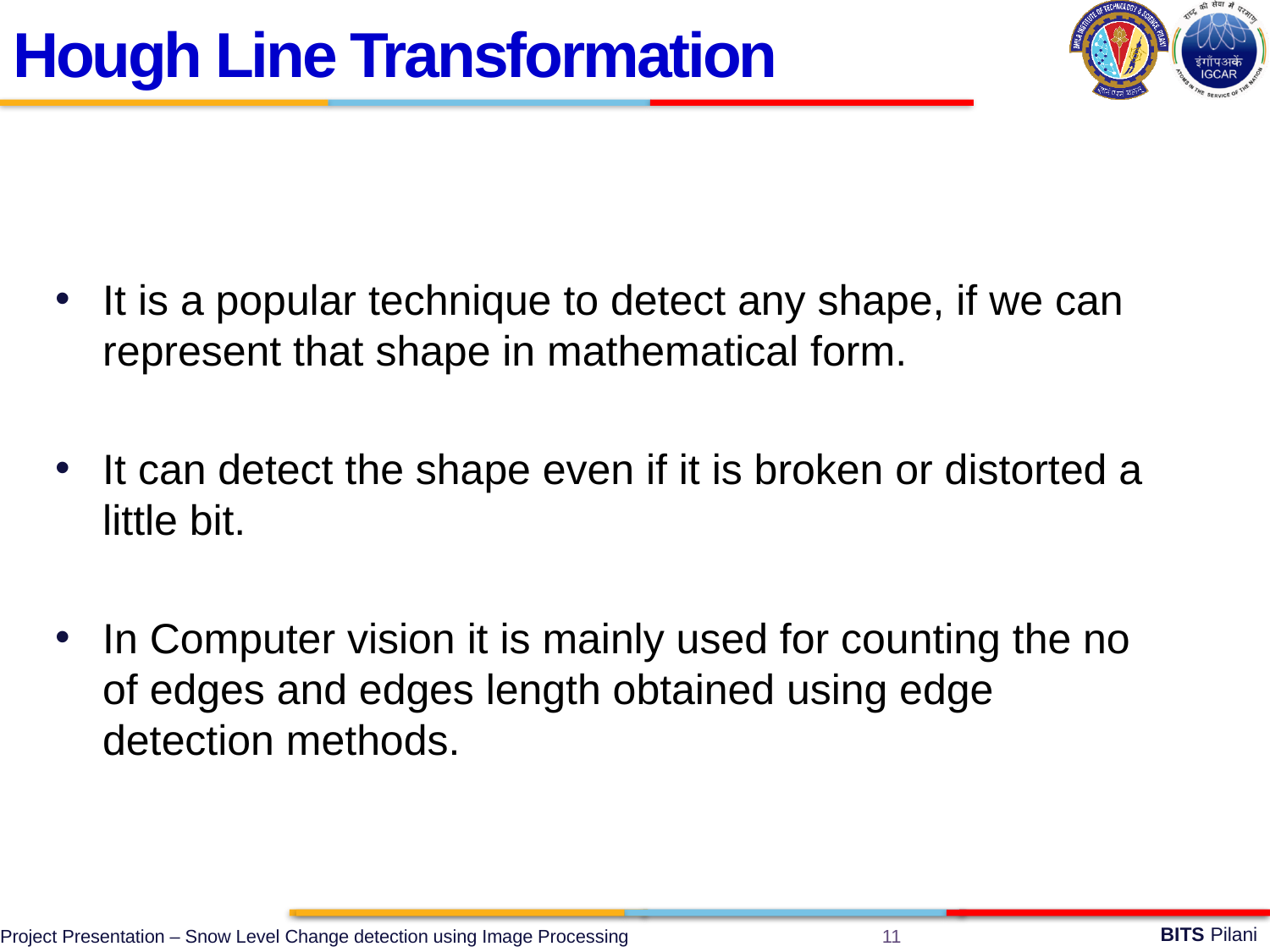

Hough Line Transformation

It is a popular technique to detect any shape, if we can represent that shape in mathematical form.

It can detect the shape even if it is broken or distorted a little bit.

In Computer vision it is mainly used for counting the no of edges and edges length obtained using edge detection methods.